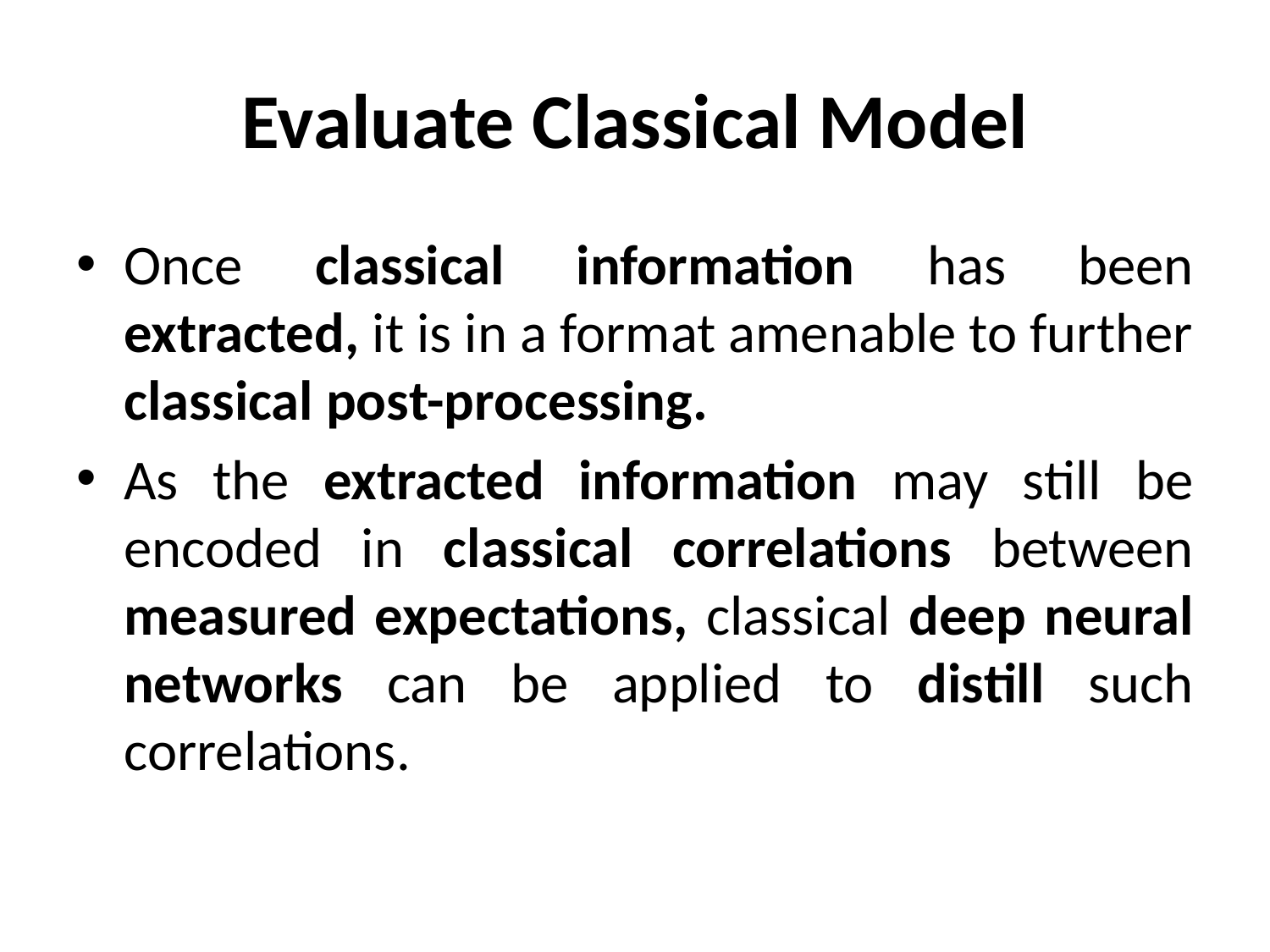

# Evaluate Classical Model
Once classical information has been extracted, it is in a format amenable to further classical post-processing.
As the extracted information may still be encoded in classical correlations between measured expectations, classical deep neural networks can be applied to distill such correlations.